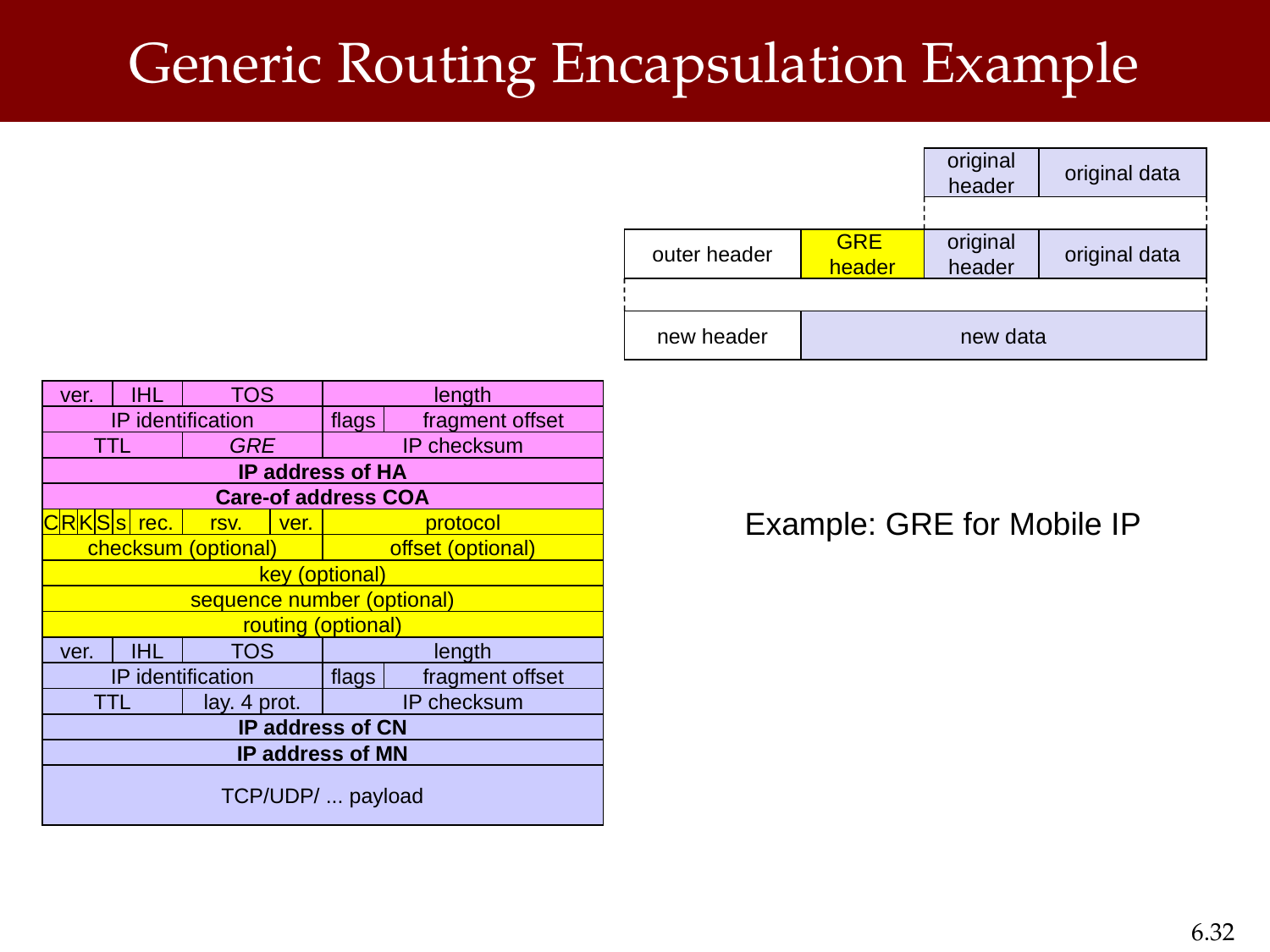

# Generic Routing Encapsulation Example
original
header
original data

outer header
GRE
header
original
header
original data

new header
new data
ver.
IHL
TOS
length
IP identification
flags
fragment offset
TTL
GRE
IP checksum
IP address of HA
Care-of address COA
C
R
K
S
s
rec.
rsv.
ver.
protocol
checksum (optional)
offset (optional)
key (optional)
sequence number (optional)
routing (optional)
ver.
IHL
TOS
length
IP identification
flags
fragment offset
TTL
lay. 4 prot.
IP checksum
IP address of CN
IP address of MN
TCP/UDP/ ... payload
Example: GRE for Mobile IP
6.32